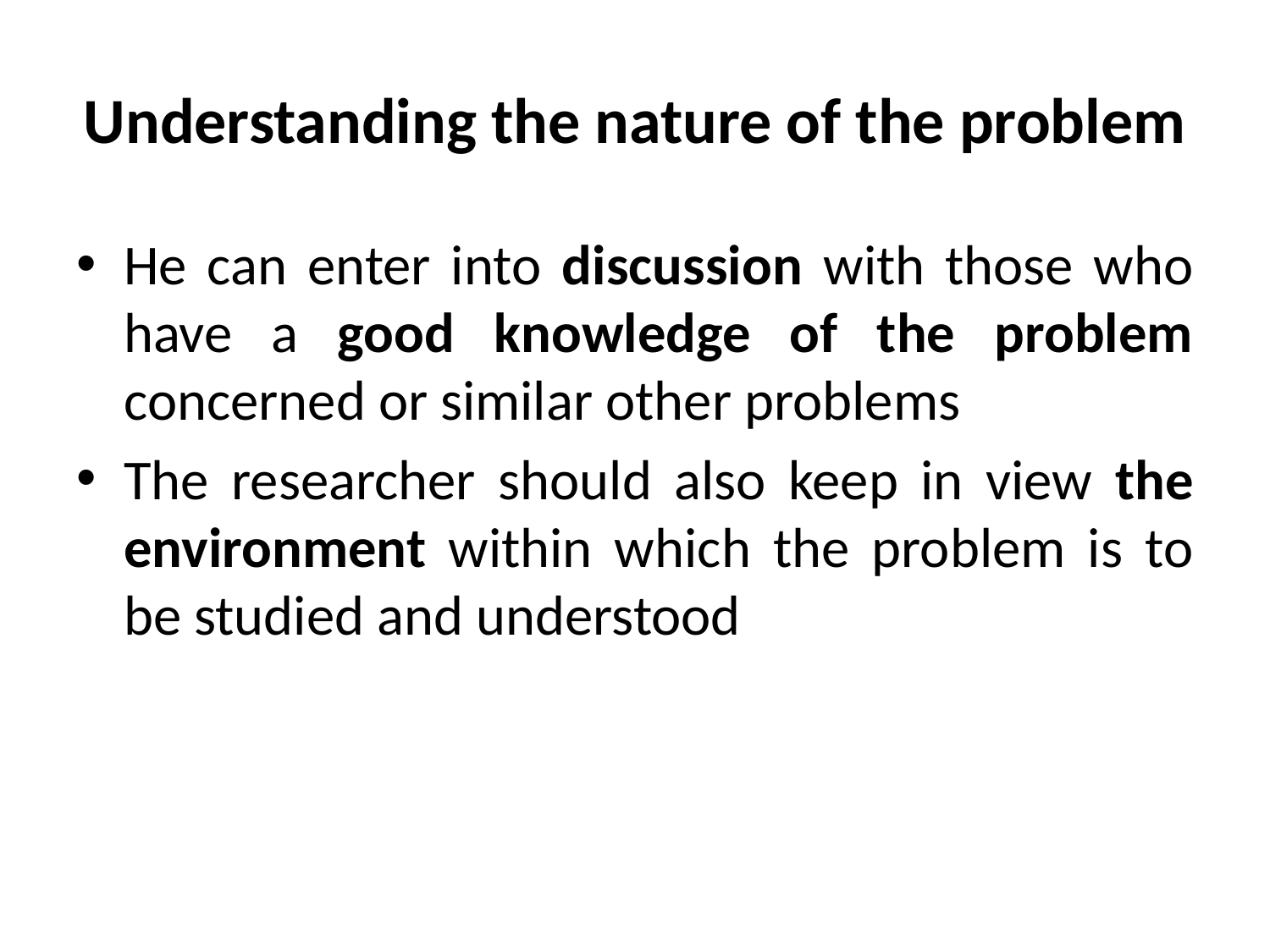

# Understanding the nature of the problem
He can enter into discussion with those who have a good knowledge of the problem concerned or similar other problems
The researcher should also keep in view the environment within which the problem is to be studied and understood